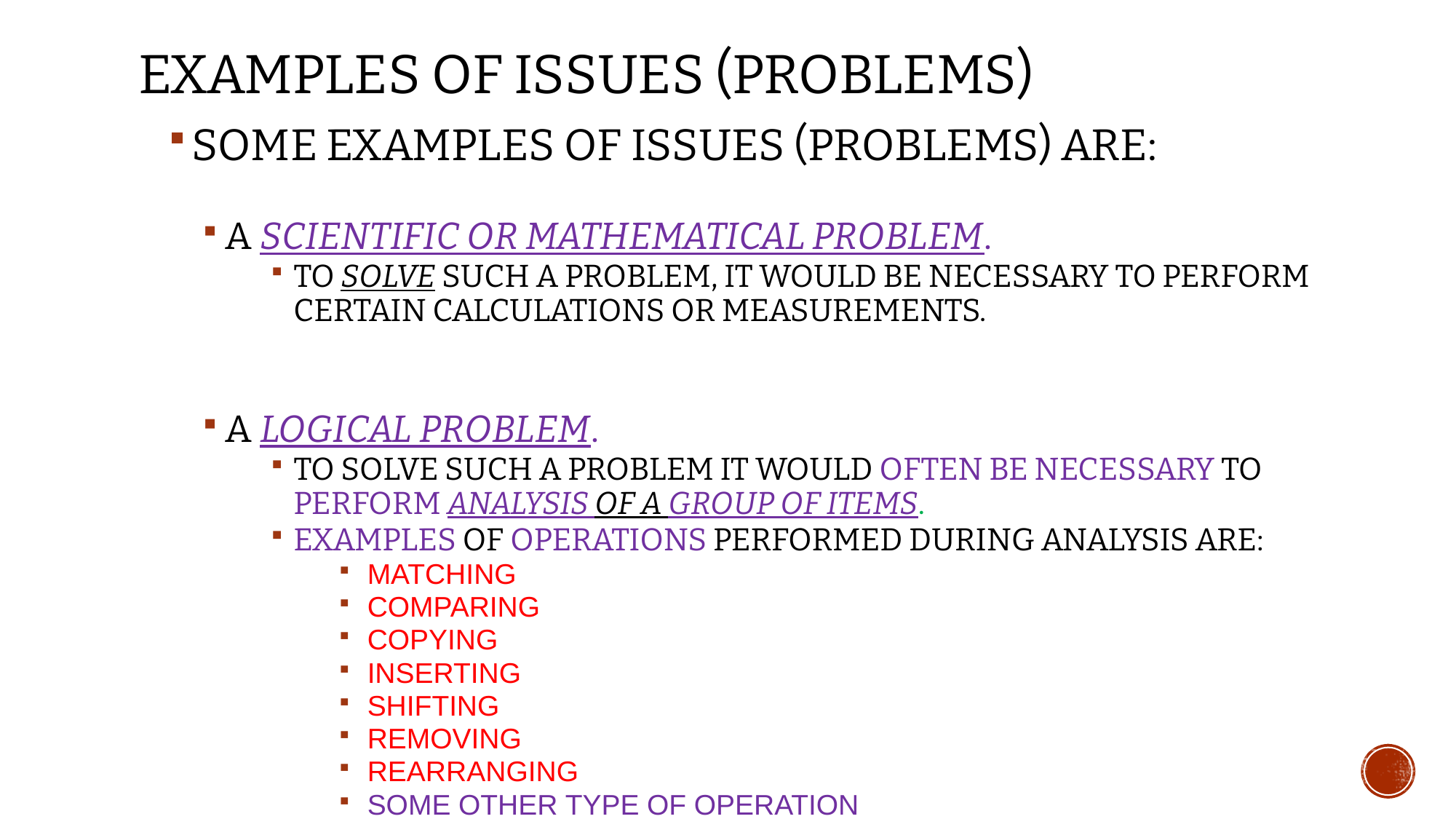

# EXAMPLES OF ISSUES (PROBLEMS)
SOME EXAMPLES OF ISSUES (PROBLEMS) ARE:

A SCIENTIFIC OR MATHEMATICAL PROBLEM.
TO SOLVE SUCH A PROBLEM, IT WOULD BE NECESSARY TO PERFORM CERTAIN CALCULATIONS OR MEASUREMENTS.

A LOGICAL PROBLEM.
TO SOLVE SUCH A PROBLEM IT WOULD OFTEN BE NECESSARY TO PERFORM ANALYSIS OF A GROUP OF ITEMS.
EXAMPLES OF OPERATIONS PERFORMED DURING ANALYSIS ARE:
MATCHING
COMPARING
COPYING
INSERTING
SHIFTING
REMOVING
REARRANGING
SOME OTHER TYPE OF OPERATION